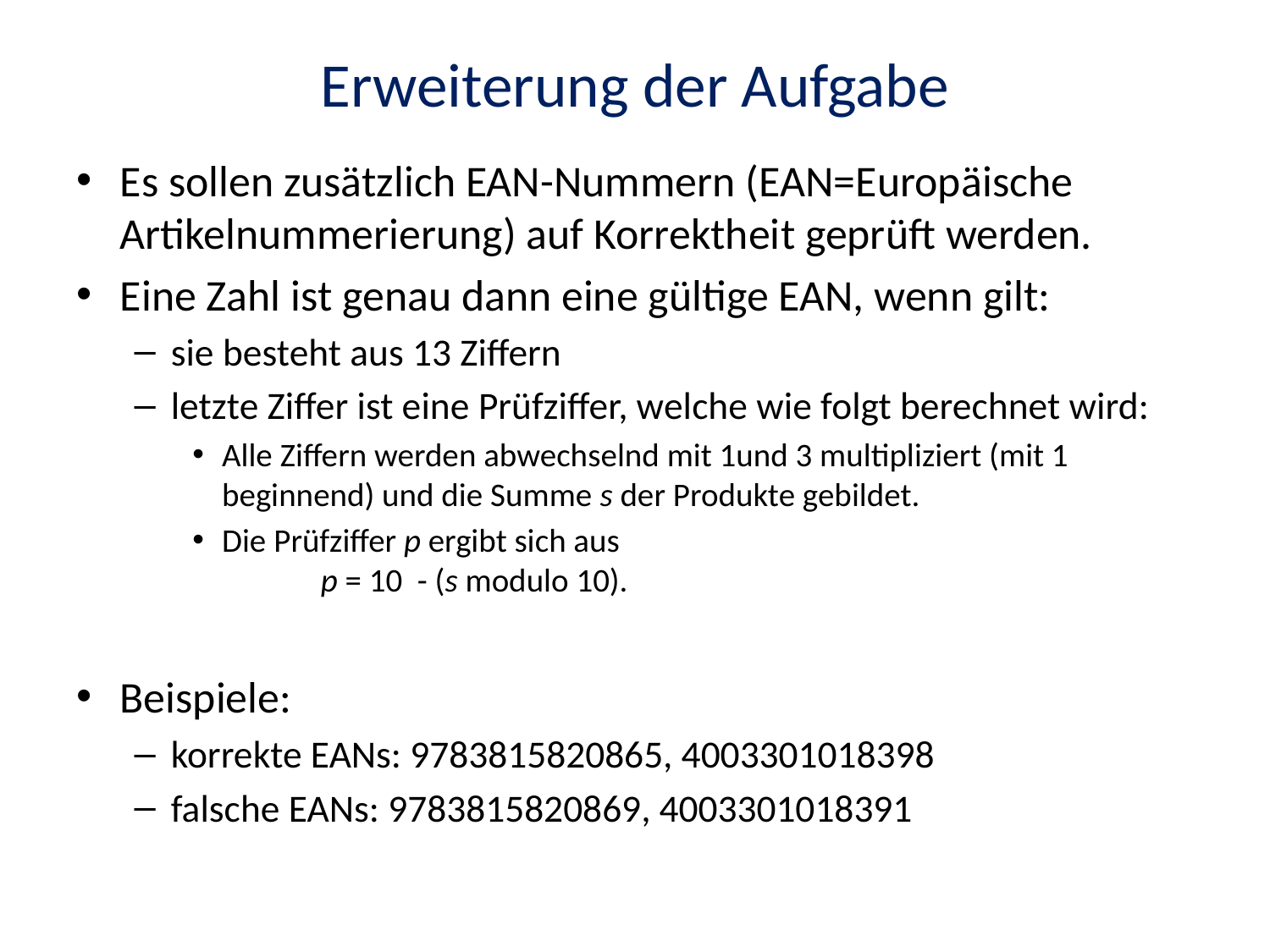

# Erweiterung der Aufgabe
Es sollen zusätzlich EAN-Nummern (EAN=Europäische Artikelnummerierung) auf Korrektheit geprüft werden.
Eine Zahl ist genau dann eine gültige EAN, wenn gilt:
sie besteht aus 13 Ziffern
letzte Ziffer ist eine Prüfziffer, welche wie folgt berechnet wird:
Alle Ziffern werden abwechselnd mit 1und 3 multipliziert (mit 1 beginnend) und die Summe s der Produkte gebildet.
Die Prüfziffer p ergibt sich aus
	p = 10  - (s modulo 10).

Beispiele:
korrekte EANs: 9783815820865, 4003301018398
falsche EANs: 9783815820869, 4003301018391